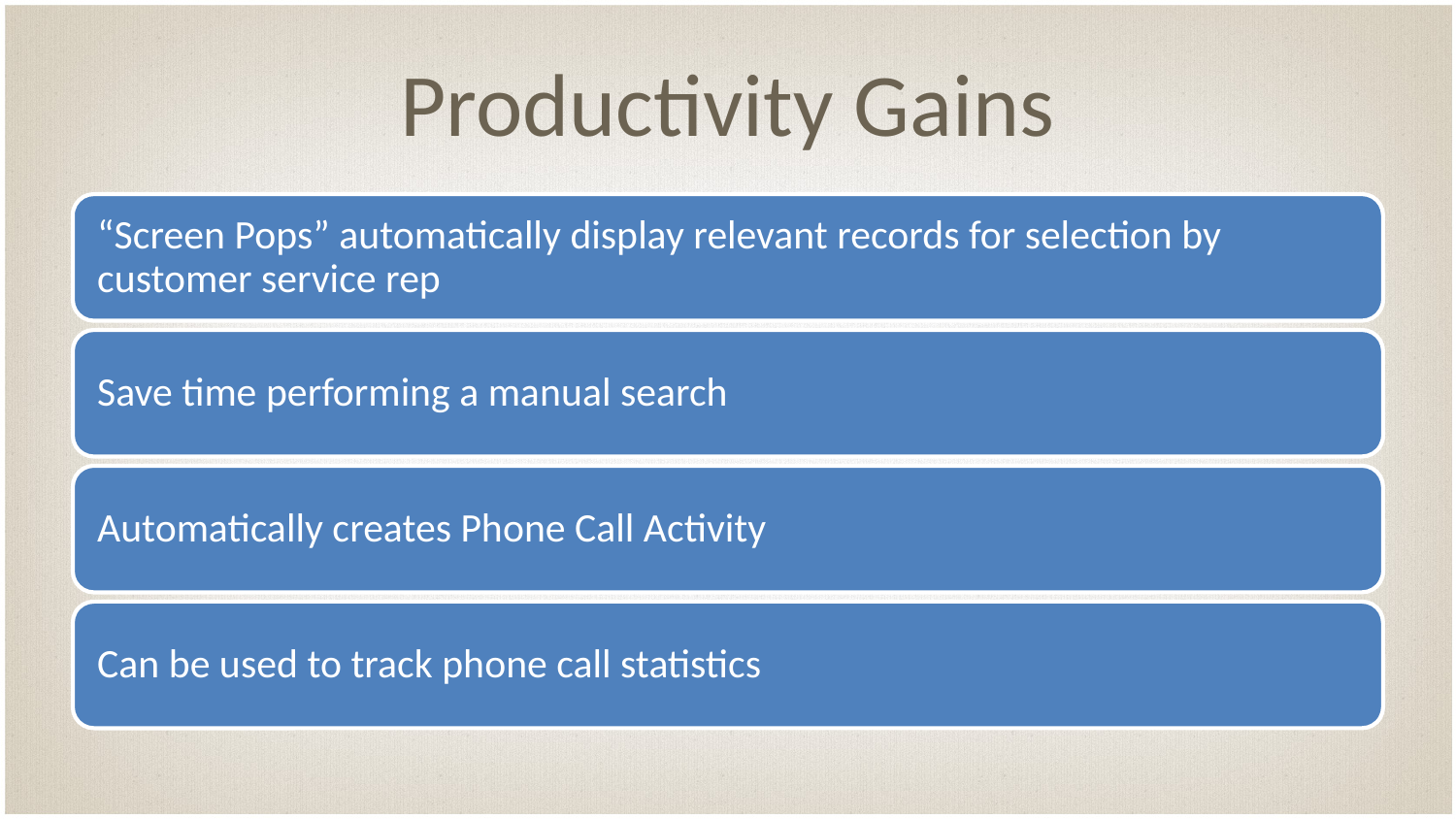

# Productivity Gains
“Screen Pops” automatically display relevant records for selection by customer service rep
Save time performing a manual search
Automatically creates Phone Call Activity
Can be used to track phone call statistics